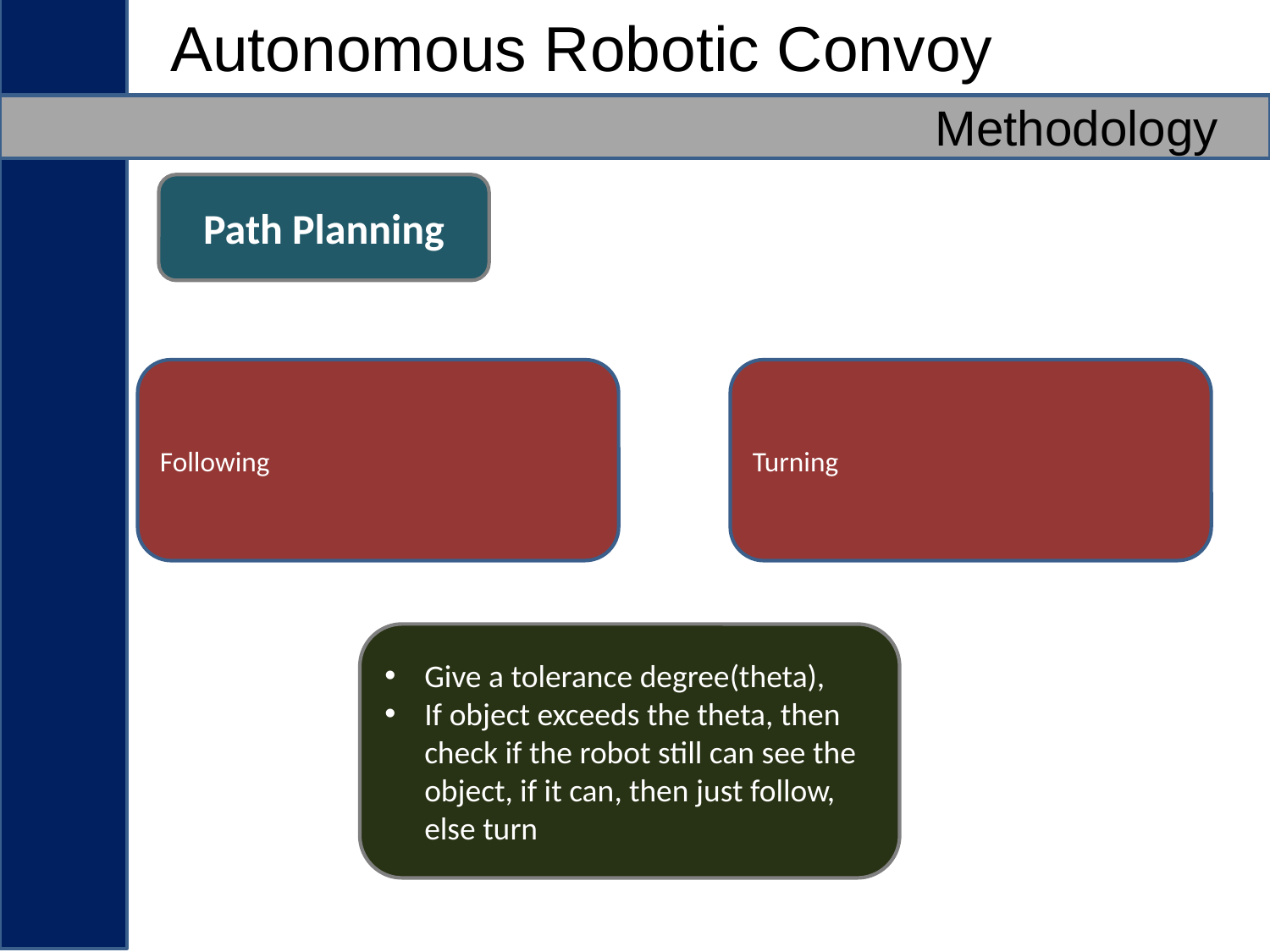

Autonomous Robotic Convoy
Methodology

Path Planning
Following
Turning
Give a tolerance degree(theta),
If object exceeds the theta, then check if the robot still can see the object, if it can, then just follow, else turn